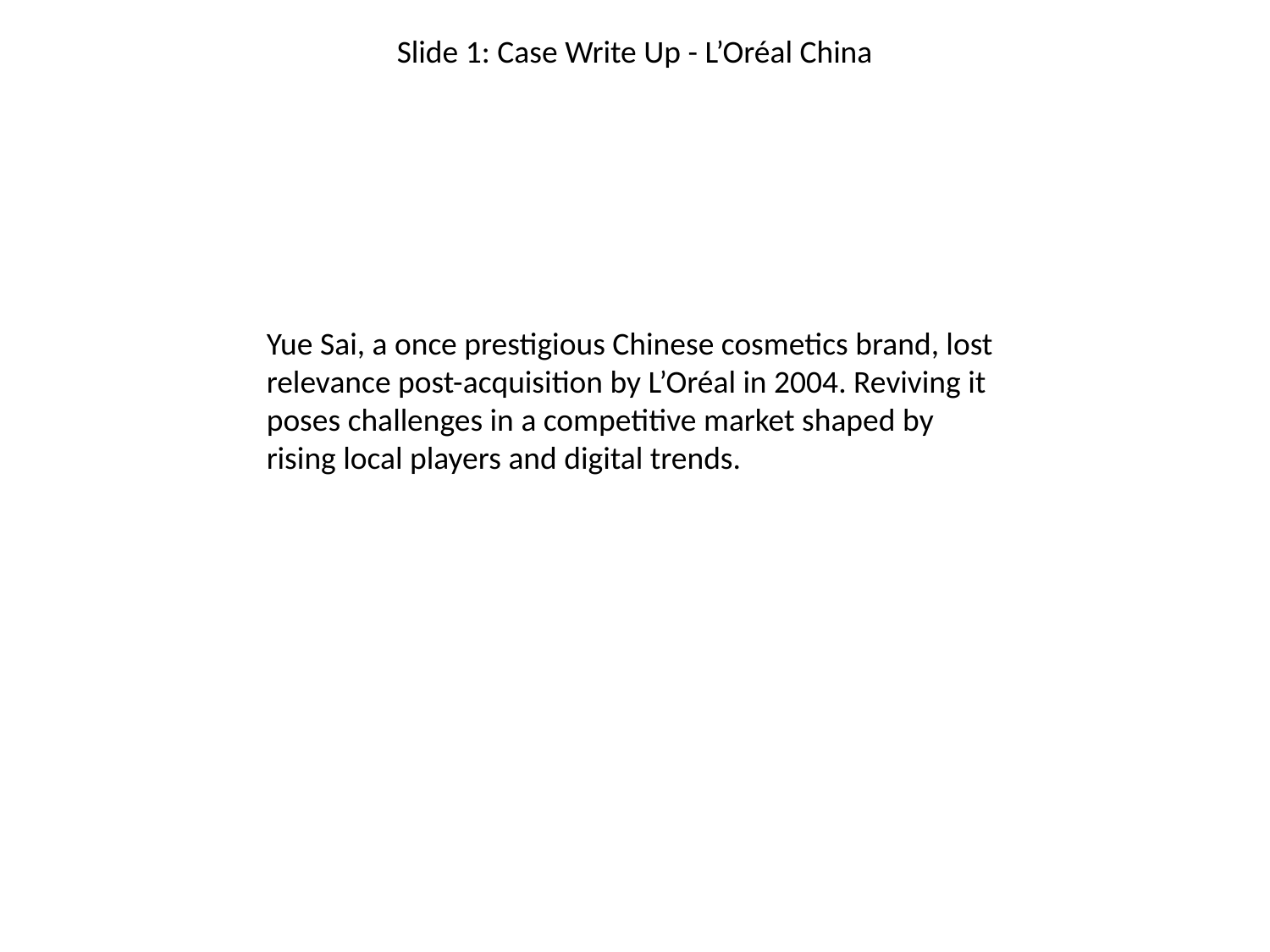

Slide 1: Case Write Up - L’Oréal China
Yue Sai, a once prestigious Chinese cosmetics brand, lost relevance post-acquisition by L’Oréal in 2004. Reviving it poses challenges in a competitive market shaped by rising local players and digital trends.